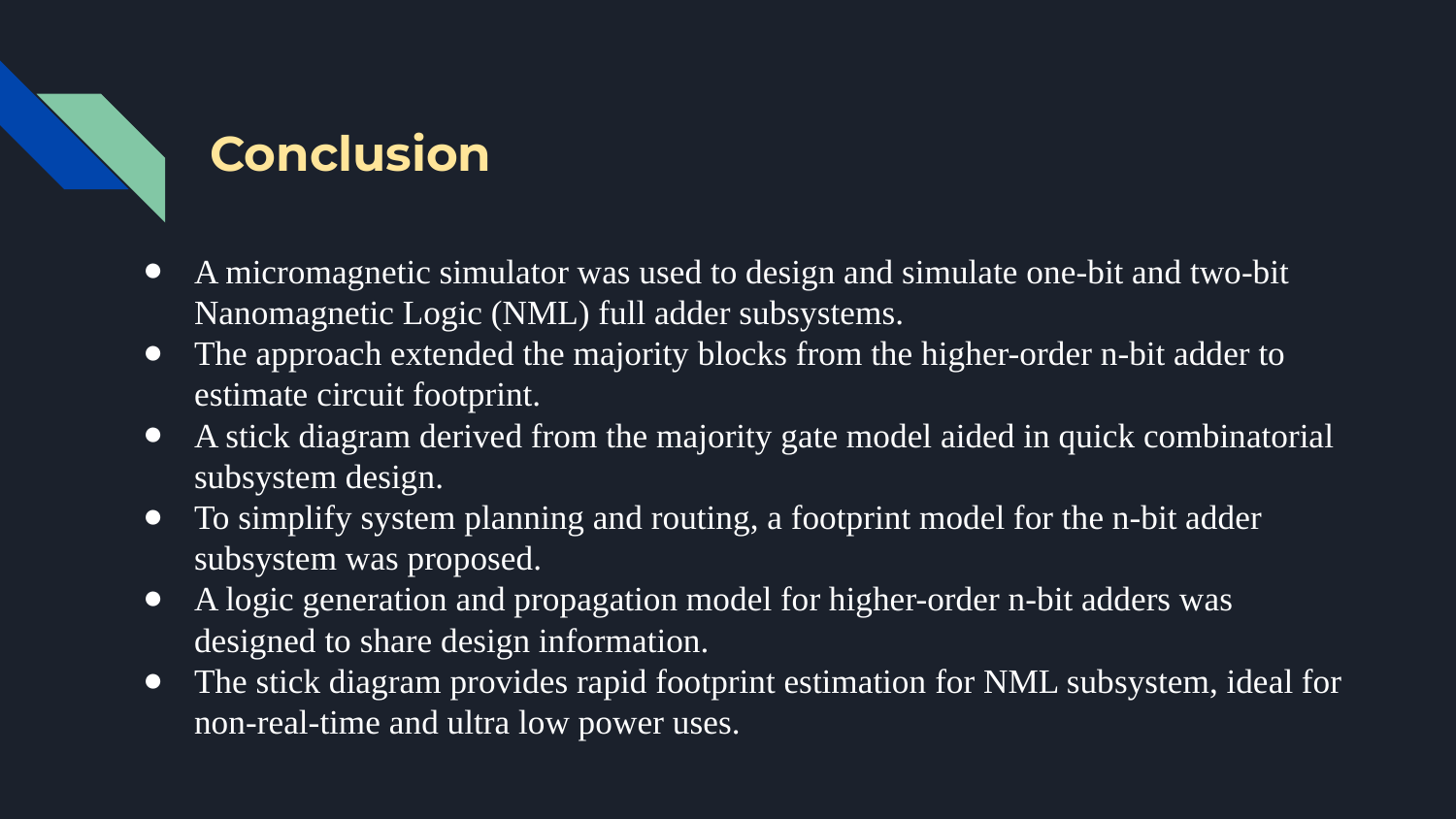

# Conclusion
A micromagnetic simulator was used to design and simulate one-bit and two-bit Nanomagnetic Logic (NML) full adder subsystems.
The approach extended the majority blocks from the higher-order n-bit adder to estimate circuit footprint.
A stick diagram derived from the majority gate model aided in quick combinatorial subsystem design.
To simplify system planning and routing, a footprint model for the n-bit adder subsystem was proposed.
A logic generation and propagation model for higher-order n-bit adders was designed to share design information.
The stick diagram provides rapid footprint estimation for NML subsystem, ideal for non-real-time and ultra low power uses.